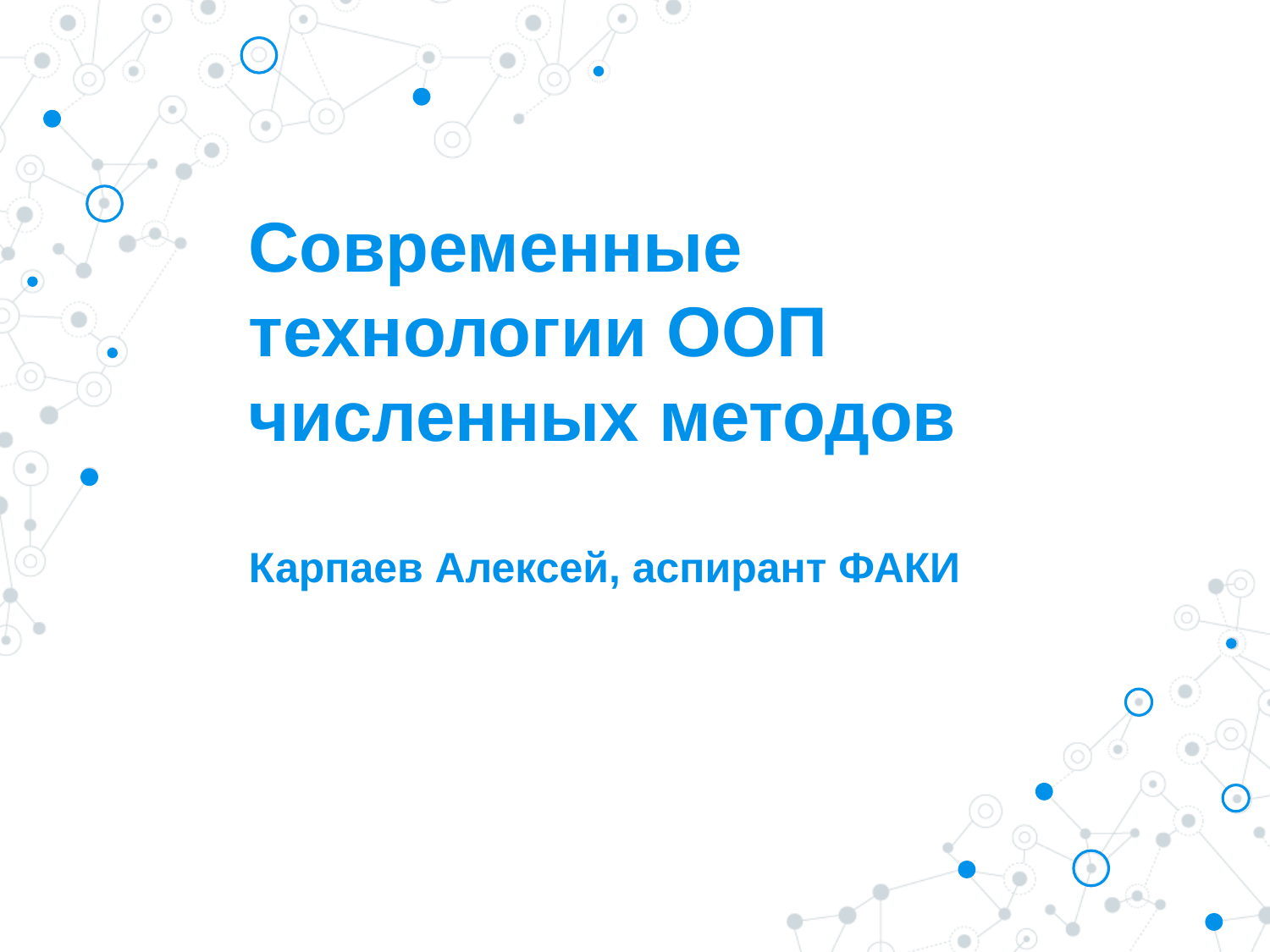

# Современные технологии ООП численных методов Карпаев Алексей, аспирант ФАКИ